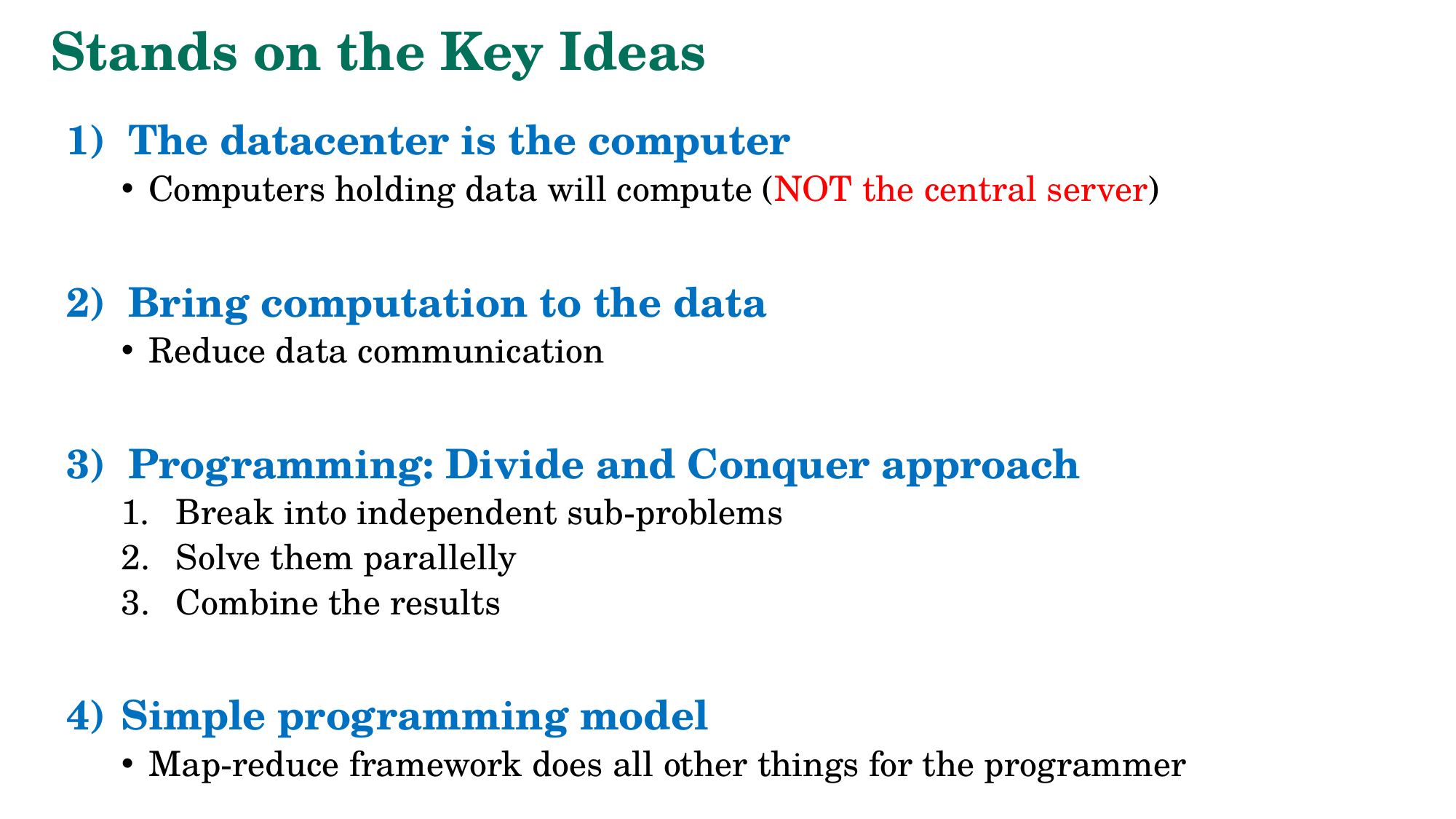

# Stands on the Key Ideas
The datacenter is the computer
Computers holding data will compute (NOT the central server)

Bring computation to the data
Reduce data communication

Programming: Divide and Conquer approach
Break into independent sub-problems
Solve them parallelly
Combine the results

Simple programming model
Map-reduce framework does all other things for the programmer